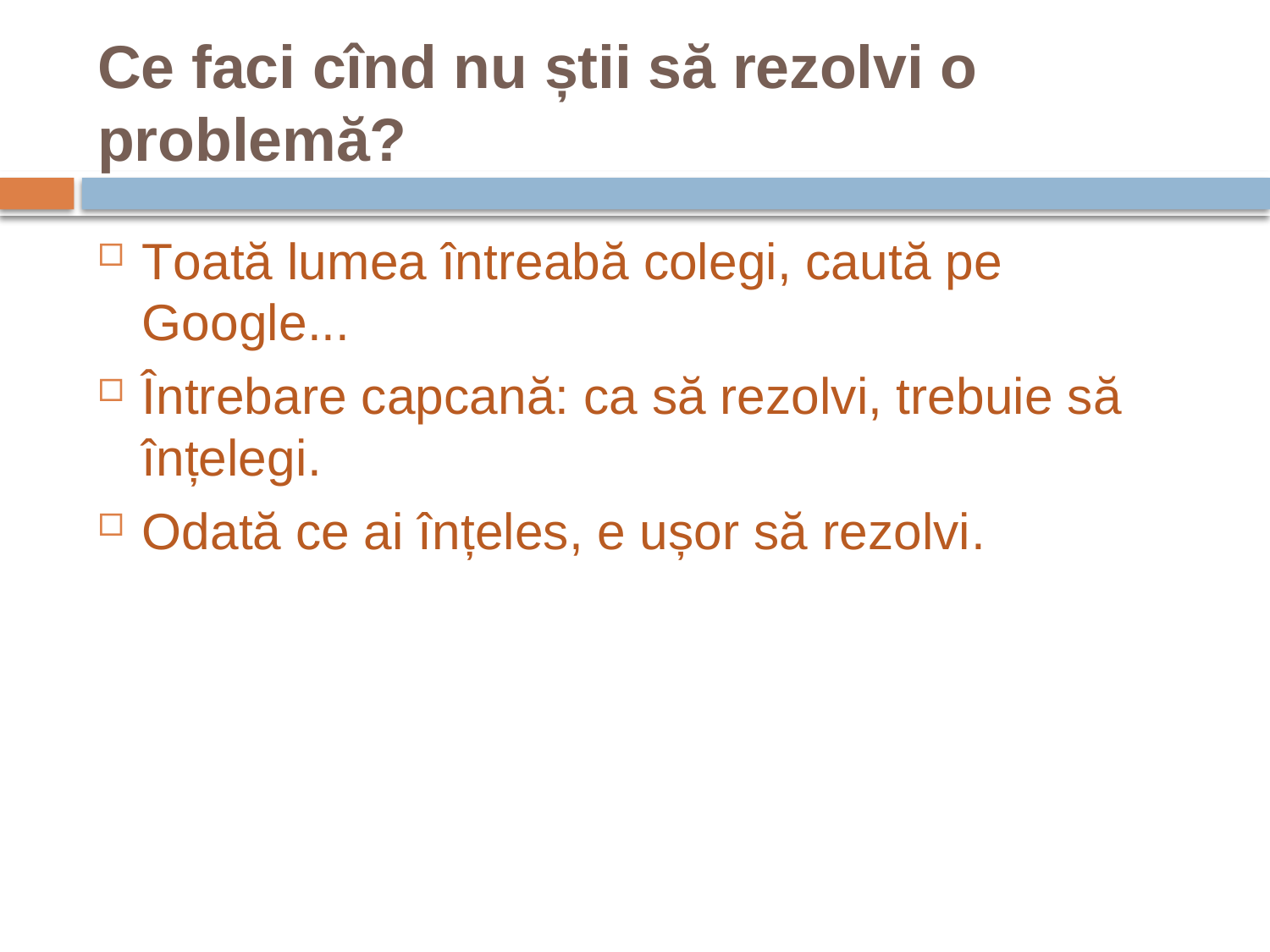

# Ce faci cînd nu știi să rezolvi o problemă?
Toată lumea întreabă colegi, caută pe Google...
Întrebare capcană: ca să rezolvi, trebuie să înțelegi.
Odată ce ai înțeles, e ușor să rezolvi.